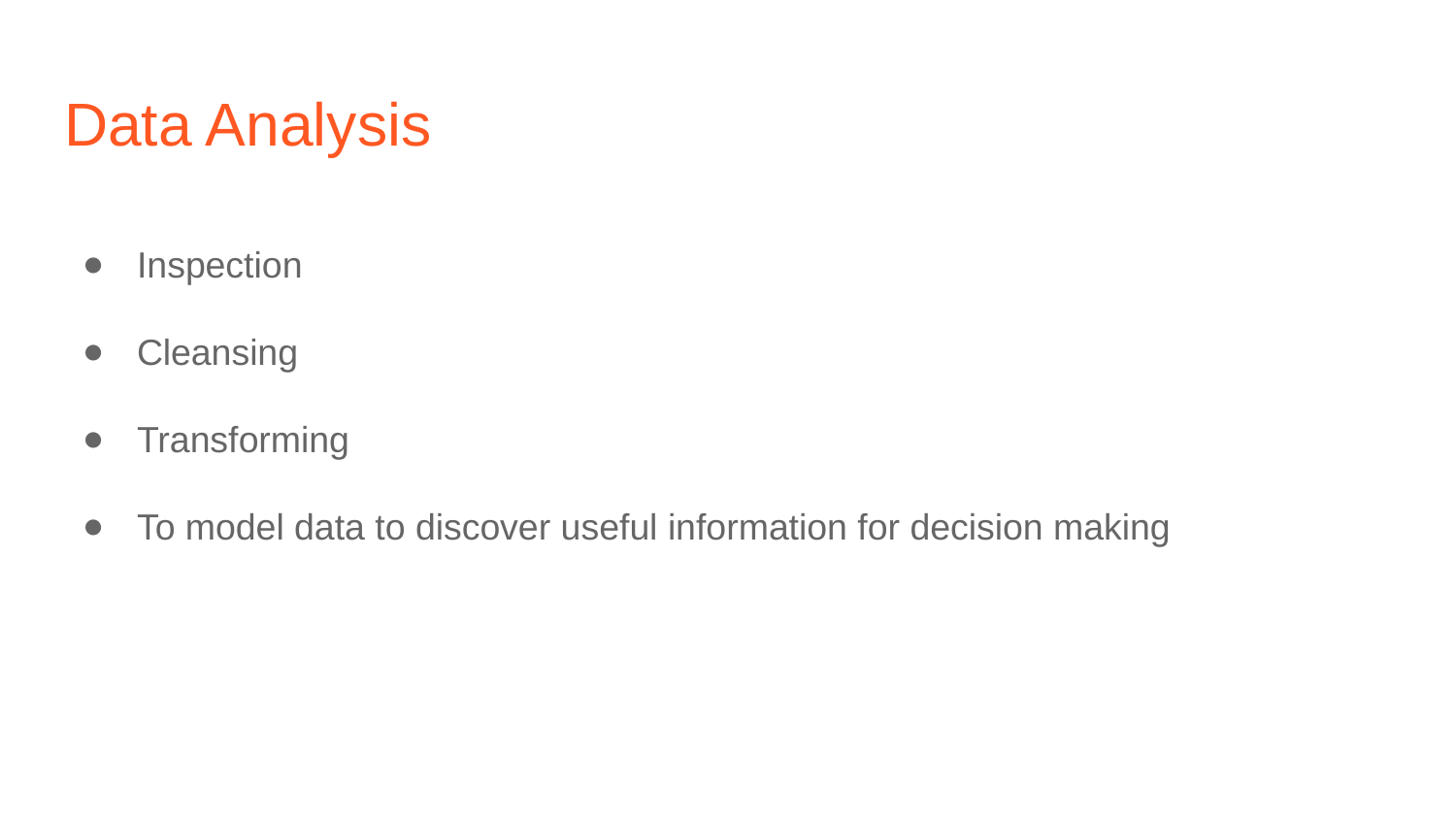

# Data Analysis
Inspection
Cleansing
Transforming
To model data to discover useful information for decision making